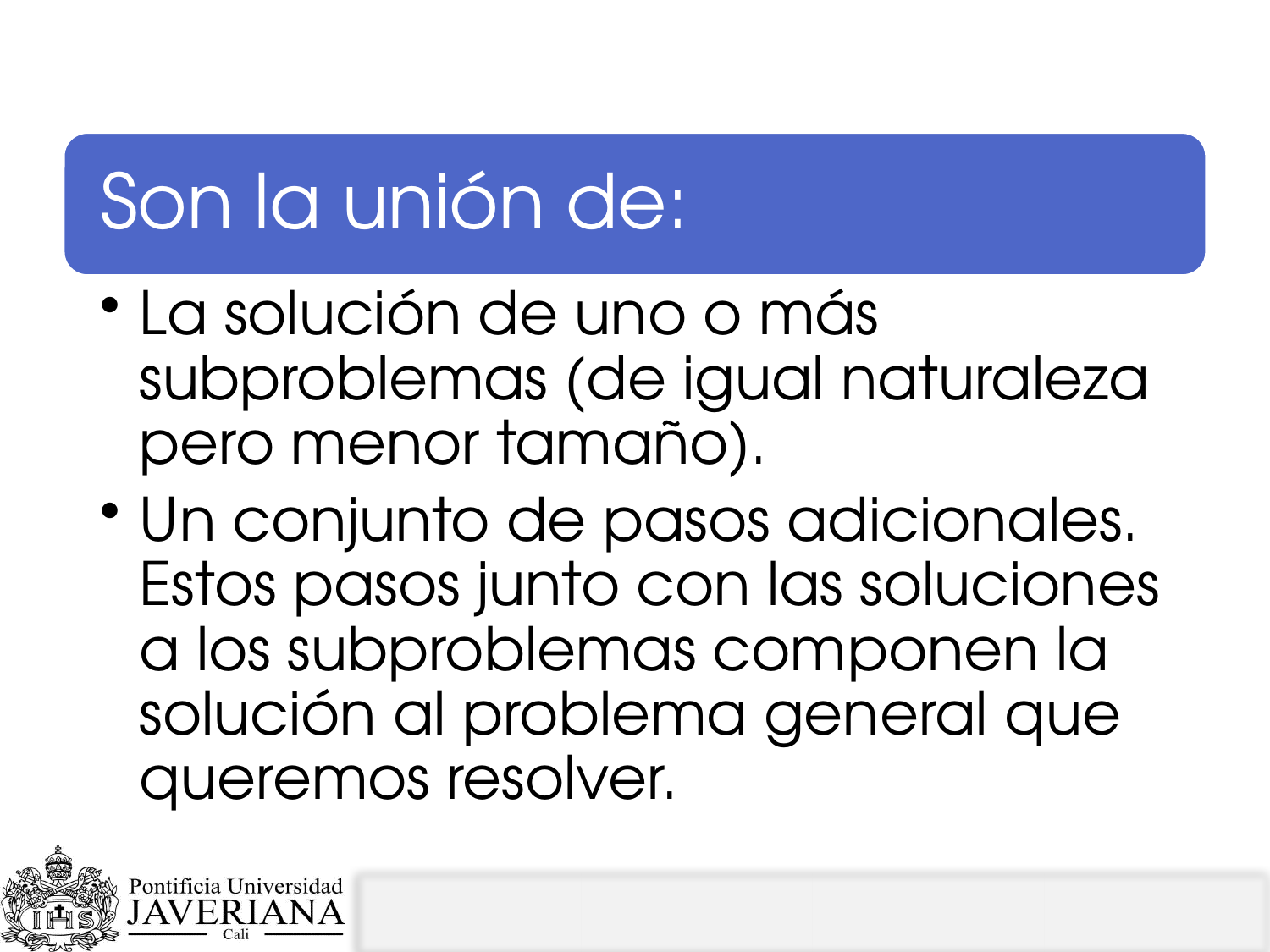

# ¿Qué son los casos generales?
Son la unión de:
La solución de uno o más subproblemas (de igual naturaleza pero menor tamaño).
Un conjunto de pasos adicionales. Estos pasos junto con las soluciones a los subproblemas componen la solución al problema general que queremos resolver.